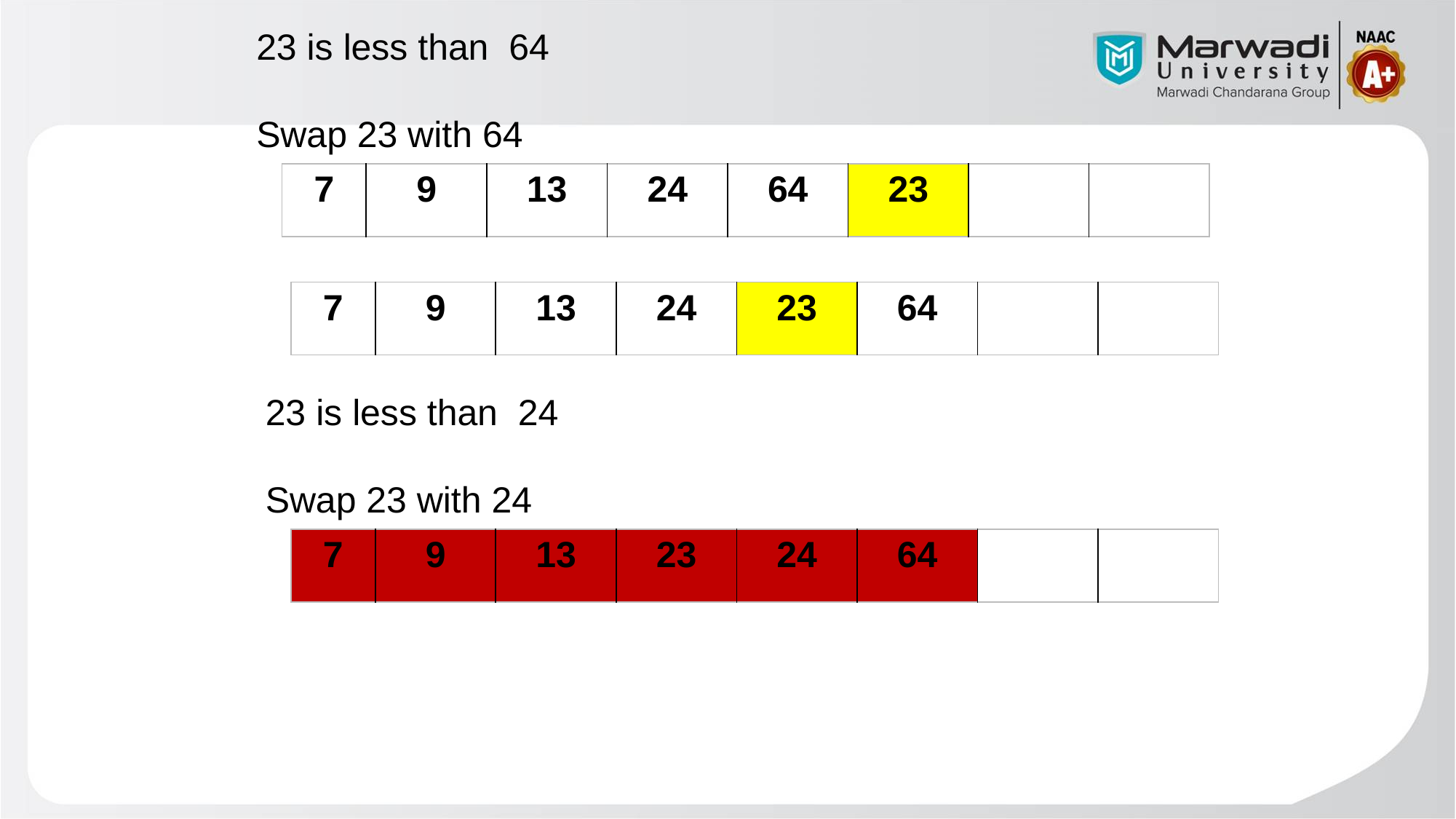

23 is less than  64

Swap 23 with 64

| 7 | 9 | 13 | 24 | 64 | 23 |  |  |
| --- | --- | --- | --- | --- | --- | --- | --- |
| 7 | 9 | 13 | 24 | 23 | 64 |  |  |
| --- | --- | --- | --- | --- | --- | --- | --- |
23 is less than  24

Swap 23 with 24

| 7 | 9 | 13 | 23 | 24 | 64 |  |  |
| --- | --- | --- | --- | --- | --- | --- | --- |